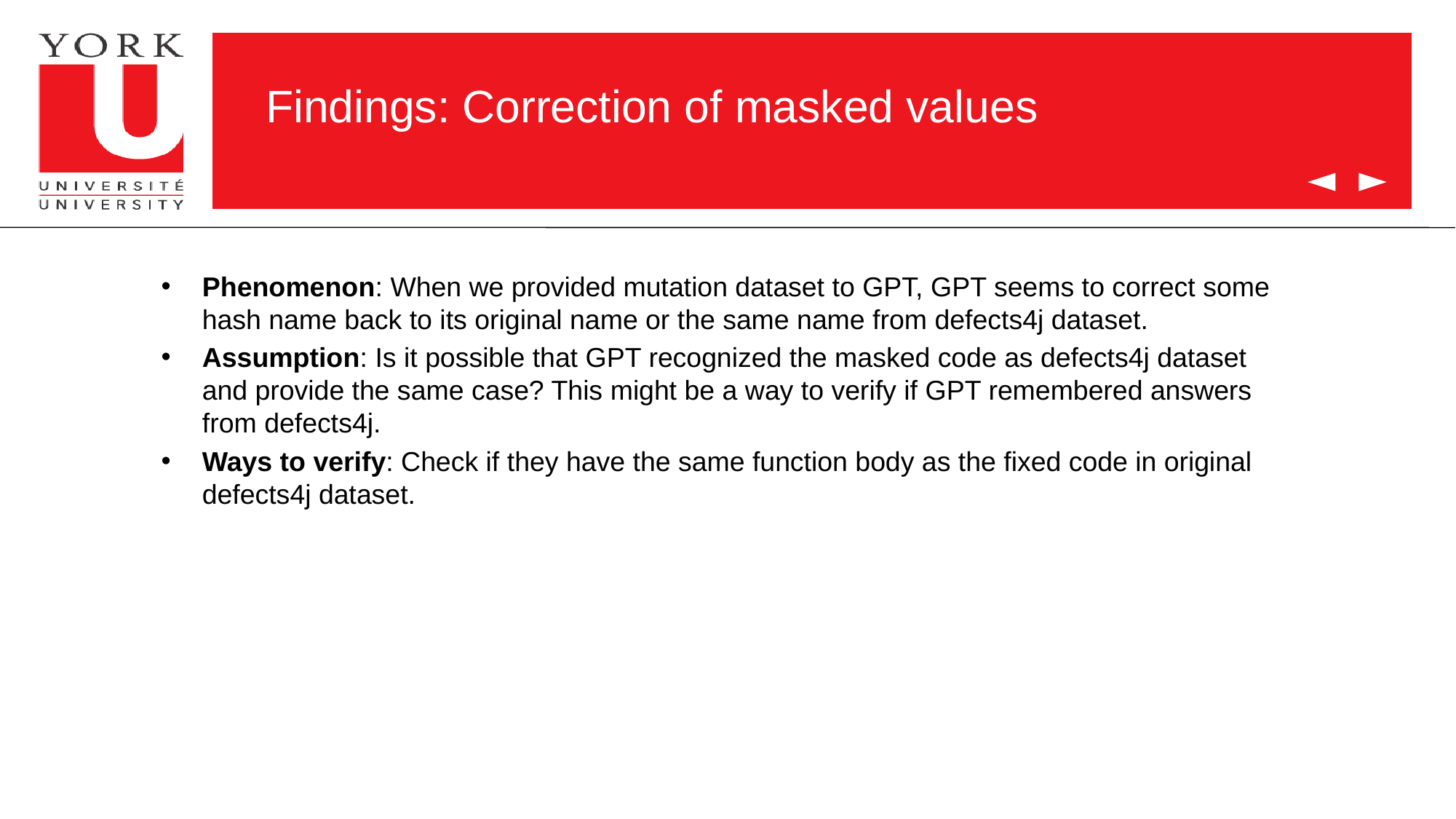

# Findings: Correction of masked values
Phenomenon: When we provided mutation dataset to GPT, GPT seems to correct some hash name back to its original name or the same name from defects4j dataset.
Assumption: Is it possible that GPT recognized the masked code as defects4j dataset and provide the same case? This might be a way to verify if GPT remembered answers from defects4j.
Ways to verify: Check if they have the same function body as the fixed code in original defects4j dataset.